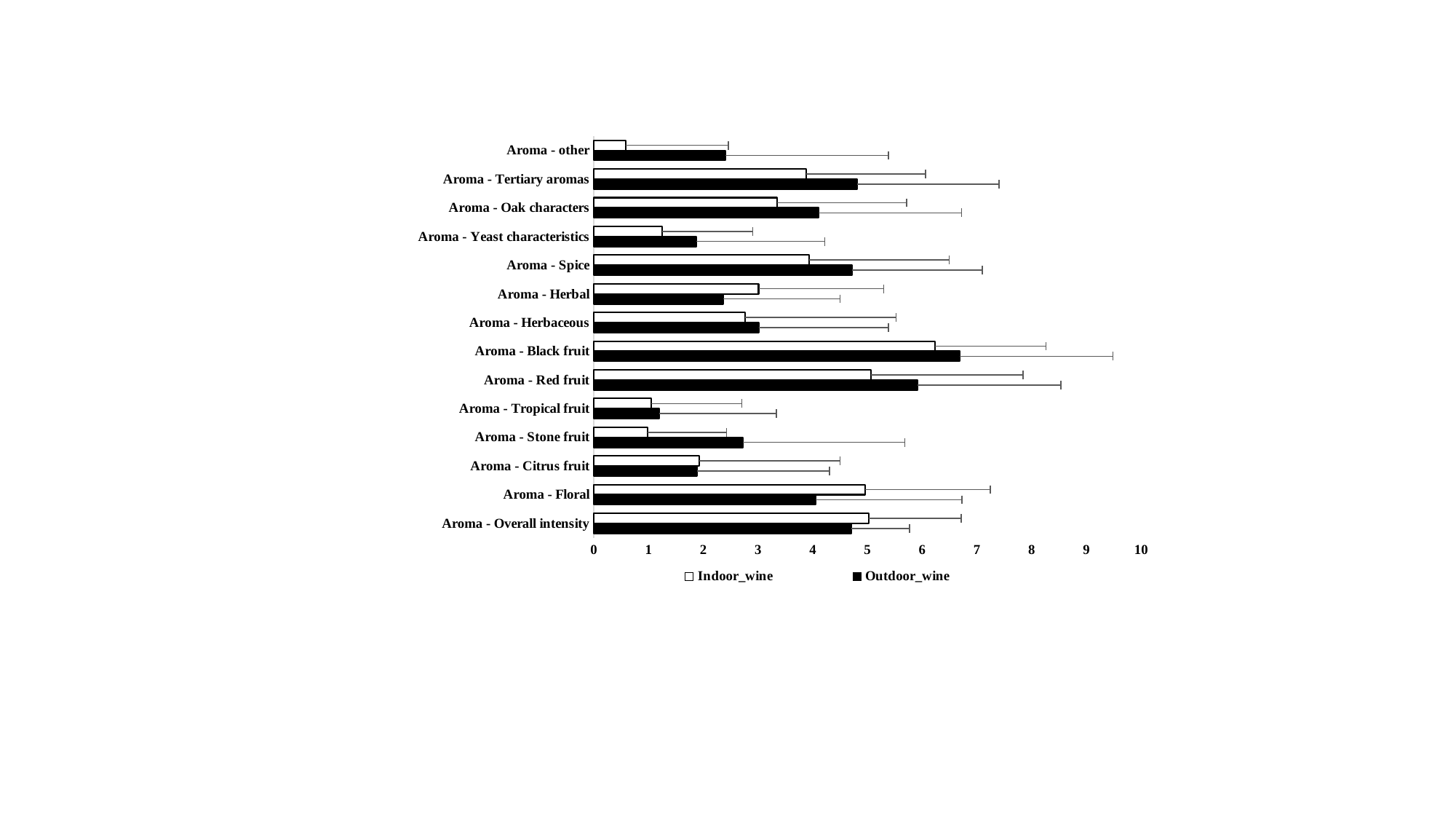

### Chart

| Category | Outdoor_wine | Indoor_wine |
|---|---|---|
| Aroma - Overall intensity | 4.71 | 5.0200000000000005 |
| Aroma - Floral | 4.0600000000000005 | 4.96 |
| Aroma - Citrus fruit | 1.8800000000000001 | 1.9299999999999997 |
| Aroma - Stone fruit | 2.7299999999999995 | 0.9799999999999999 |
| Aroma - Tropical fruit | 1.2 | 1.05 |
| Aroma - Red fruit | 5.909999999999999 | 5.07 |
| Aroma - Black fruit | 6.69 | 6.2299999999999995 |
| Aroma - Herbaceous | 3.01 | 2.76 |
| Aroma - Herbal | 2.37 | 3.0100000000000002 |
| Aroma - Spice | 4.720000000000001 | 3.9300000000000006 |
| Aroma - Yeast characteristics | 1.8699999999999999 | 1.25 |
| Aroma - Oak characters | 4.11 | 3.35 |
| Aroma - Tertiary aromas | 4.8100000000000005 | 3.88 |
| Aroma - other | 2.41 | 0.5900000000000001 |